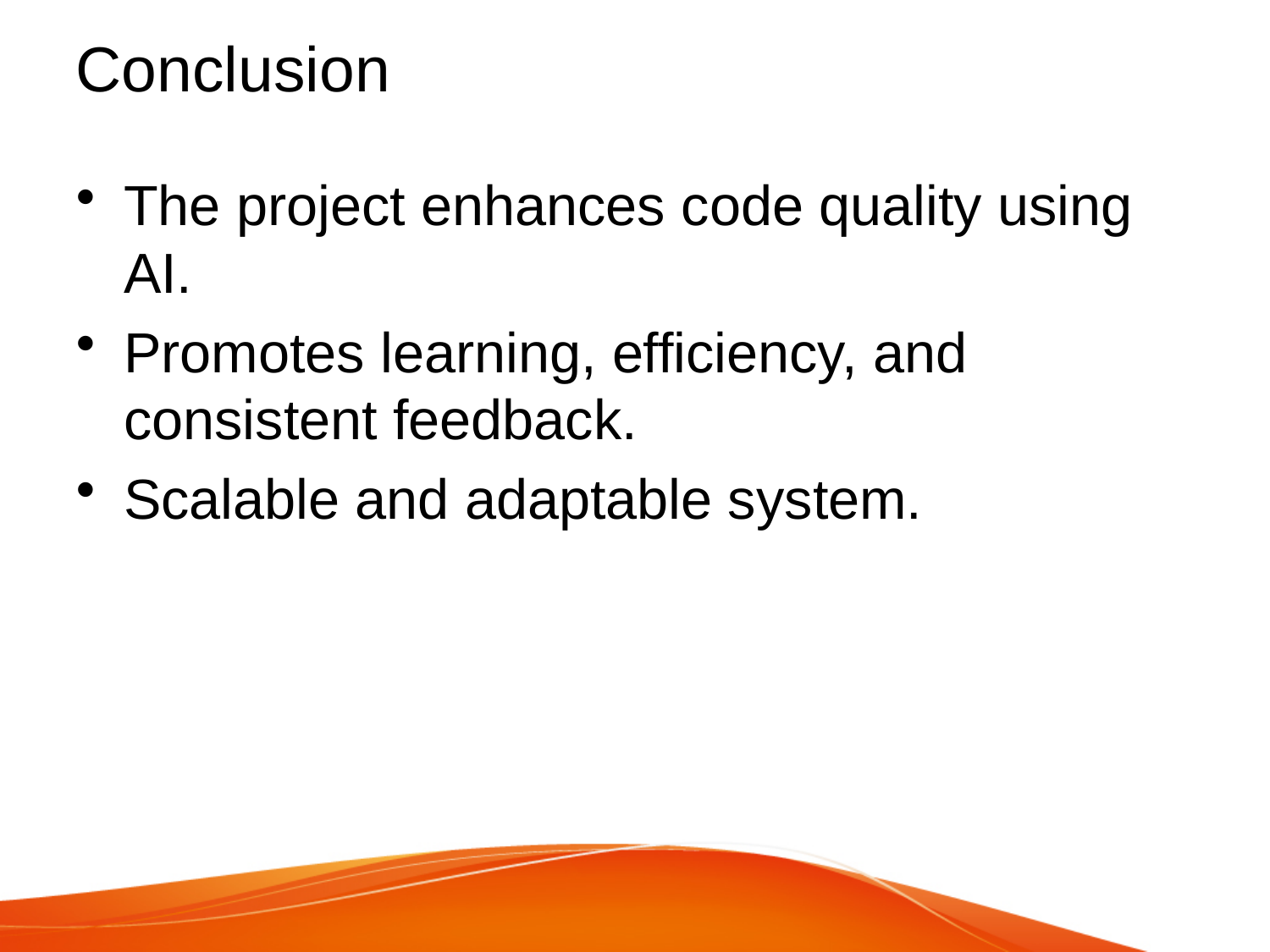

# Conclusion
The project enhances code quality using AI.
Promotes learning, efficiency, and consistent feedback.
Scalable and adaptable system.